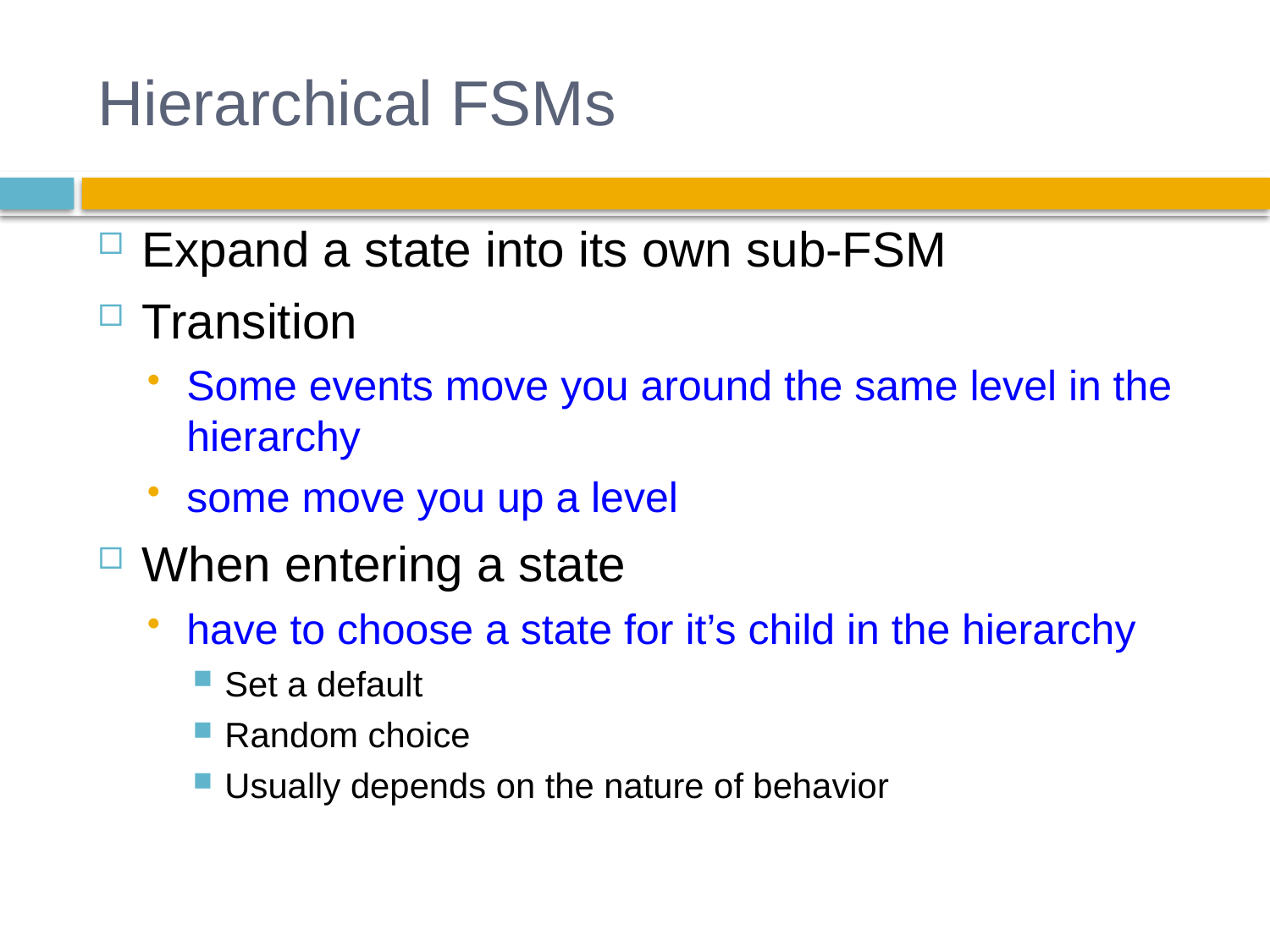

# Hierarchical FSMs
Expand a state into its own sub-FSM
Transition
Some events move you around the same level in the hierarchy
some move you up a level
When entering a state
have to choose a state for it’s child in the hierarchy
Set a default
Random choice
Usually depends on the nature of behavior